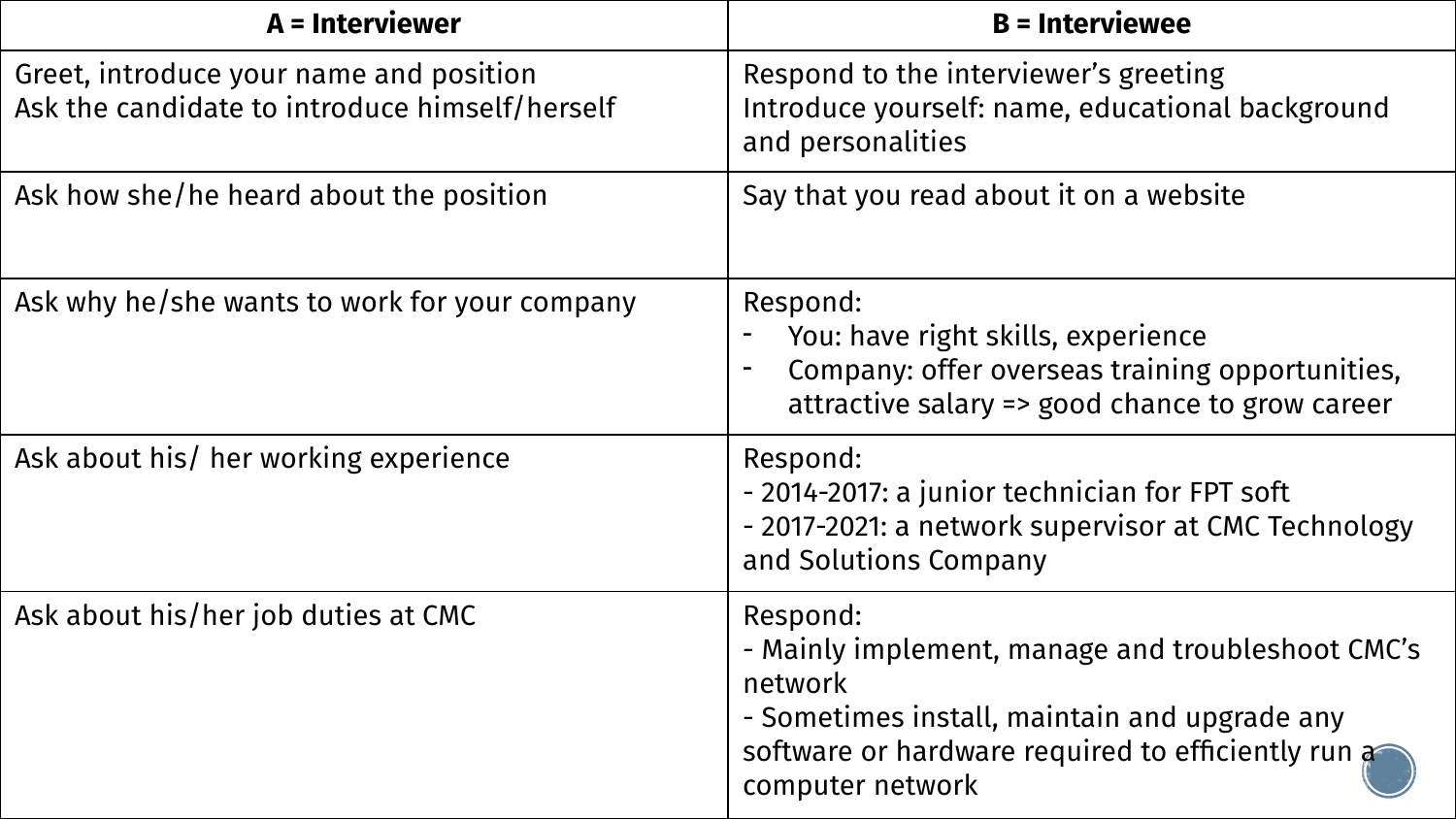

| A = Interviewer | B = Interviewee |
| --- | --- |
| Greet, introduce your name and position Ask the candidate to introduce himself/herself | Respond to the interviewer’s greeting Introduce yourself: name, educational background and personalities |
| Ask how she/he heard about the position | Say that you read about it on a website |
| Ask why he/she wants to work for your company | Respond: You: have right skills, experience Company: offer overseas training opportunities, attractive salary => good chance to grow career |
| Ask about his/ her working experience | Respond: - 2014-2017: a junior technician for FPT soft - 2017-2021: a network supervisor at CMC Technology and Solutions Company |
| Ask about his/her job duties at CMC | Respond: - Mainly implement, manage and troubleshoot CMC’s network - Sometimes install, maintain and upgrade any software or hardware required to efficiently run a computer network |